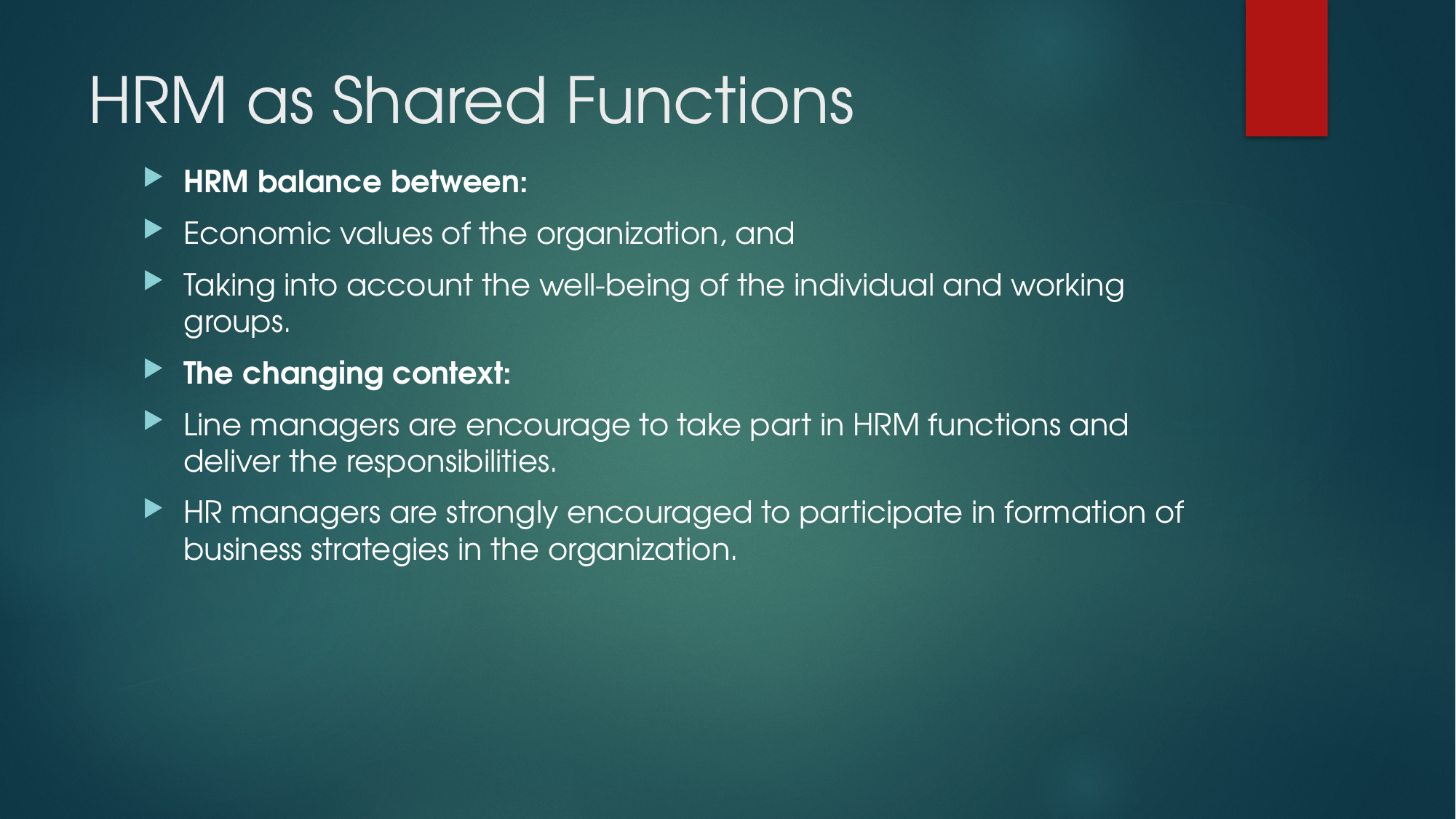

# HRM as Shared Functions
HRM balance between:
Economic values of the organization, and
Taking into account the well-being of the individual and working groups.
The changing context:
Line managers are encourage to take part in HRM functions and deliver the responsibilities.
HR managers are strongly encouraged to participate in formation of business strategies in the organization.